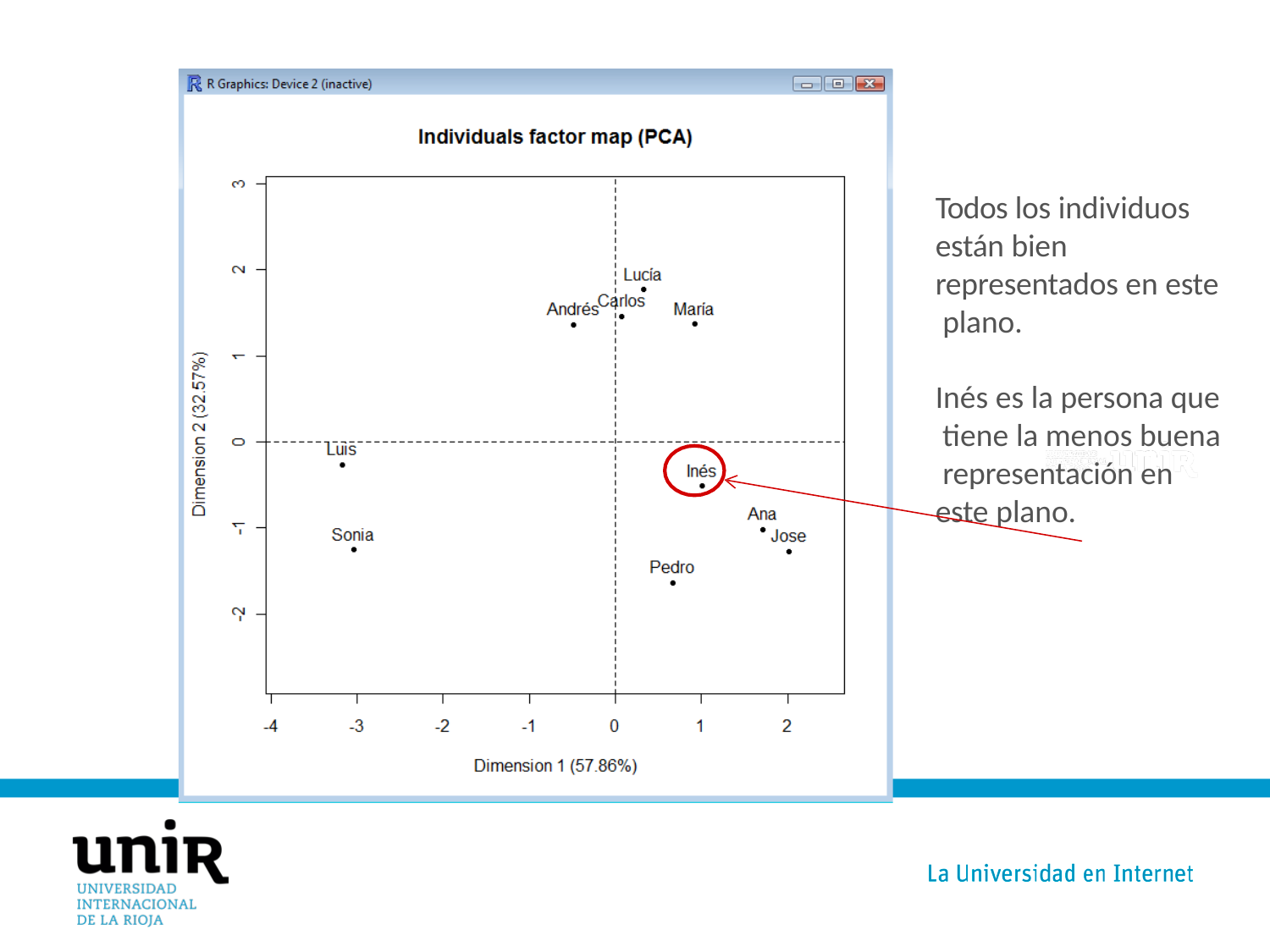

Todos los individuos  están bien  representados en este  plano.

Inés es la persona que  tiene la menos buena  representación en  este plano.